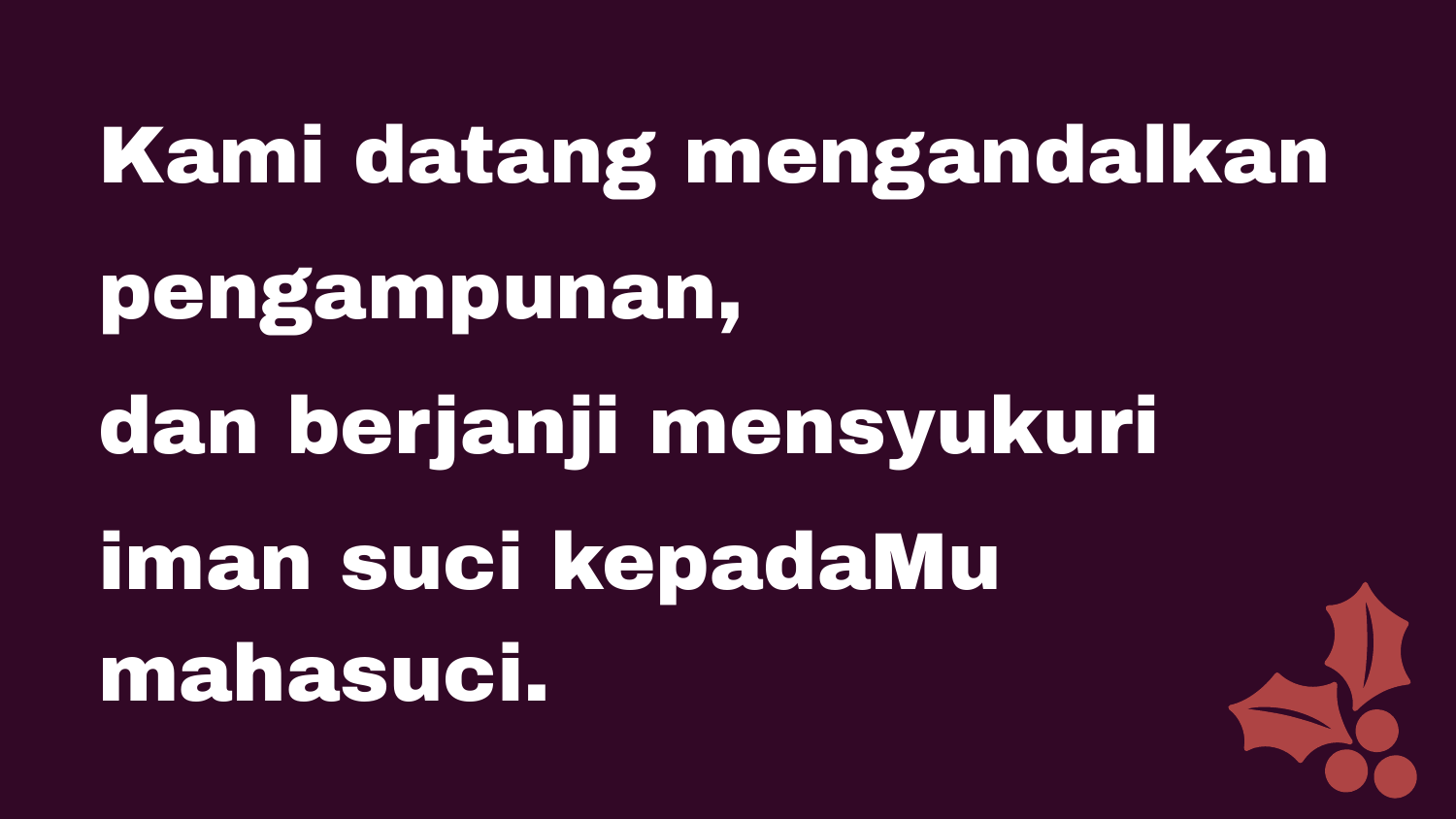

Kami datang mengandalkan
pengampunan,
dan berjanji mensyukuri
iman suci kepadaMu mahasuci.